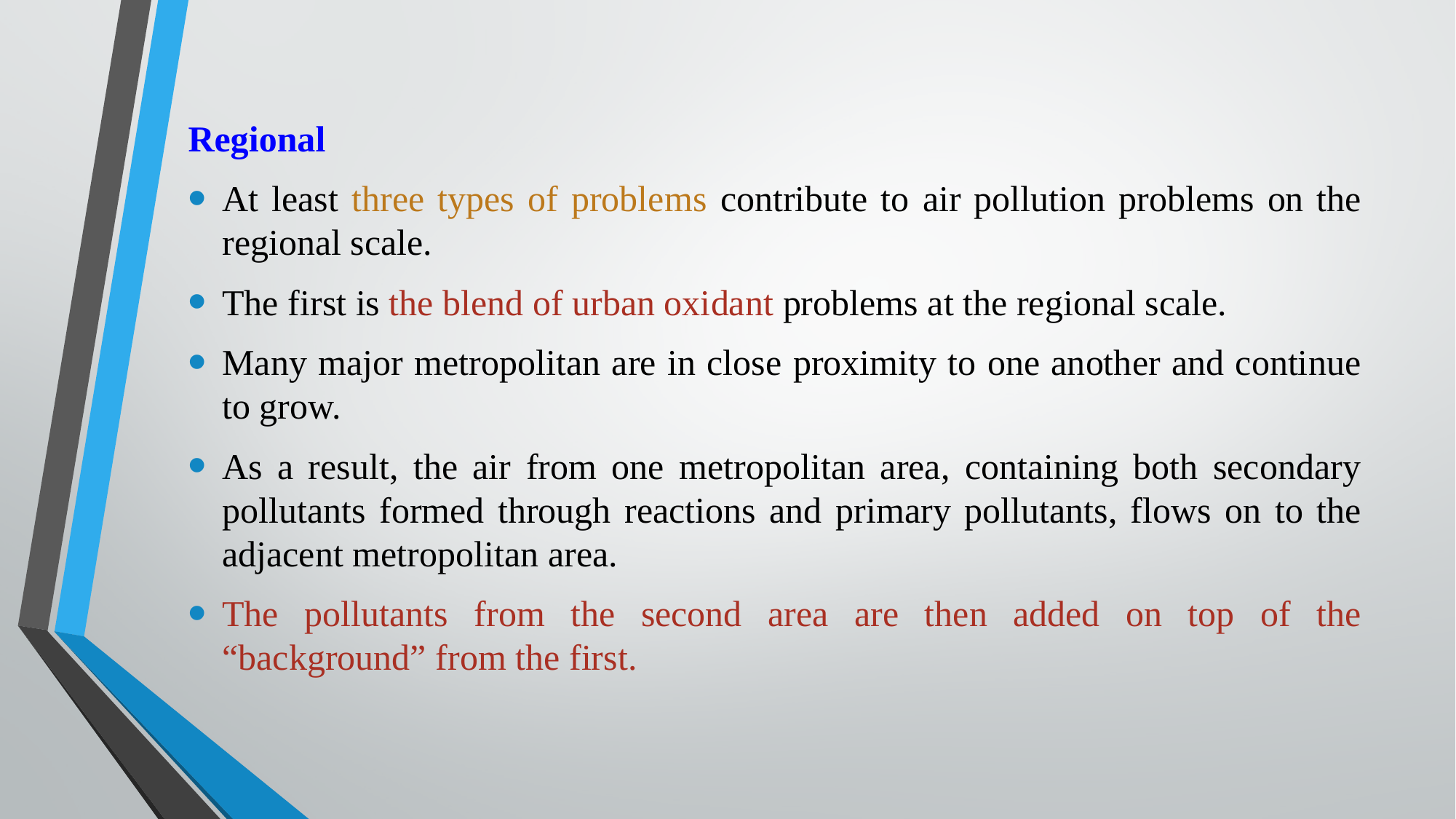

Regional
At least three types of problems contribute to air pollution problems on the regional scale.
The first is the blend of urban oxidant problems at the regional scale.
Many major metropolitan are in close proximity to one another and continue to grow.
As a result, the air from one metropolitan area, containing both secondary pollutants formed through reactions and primary pollutants, flows on to the adjacent metropolitan area.
The pollutants from the second area are then added on top of the “background” from the first.